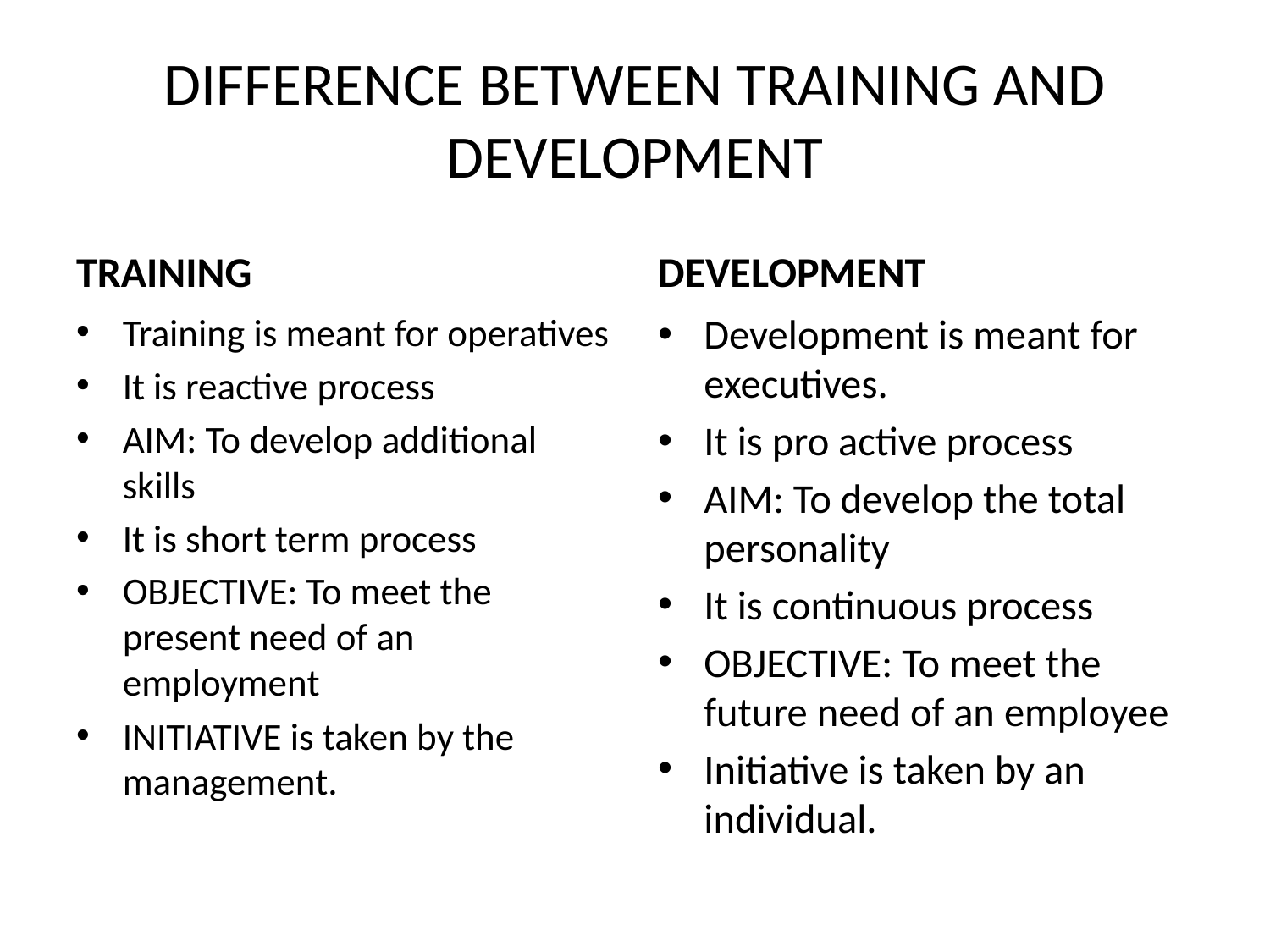

# DIFFERENCE BETWEEN TRAINING AND DEVELOPMENT
TRAINING
DEVELOPMENT
Training is meant for operatives
It is reactive process
AIM: To develop additional skills
It is short term process
OBJECTIVE: To meet the present need of an employment
INITIATIVE is taken by the management.
Development is meant for executives.
It is pro active process
AIM: To develop the total personality
It is continuous process
OBJECTIVE: To meet the future need of an employee
Initiative is taken by an individual.